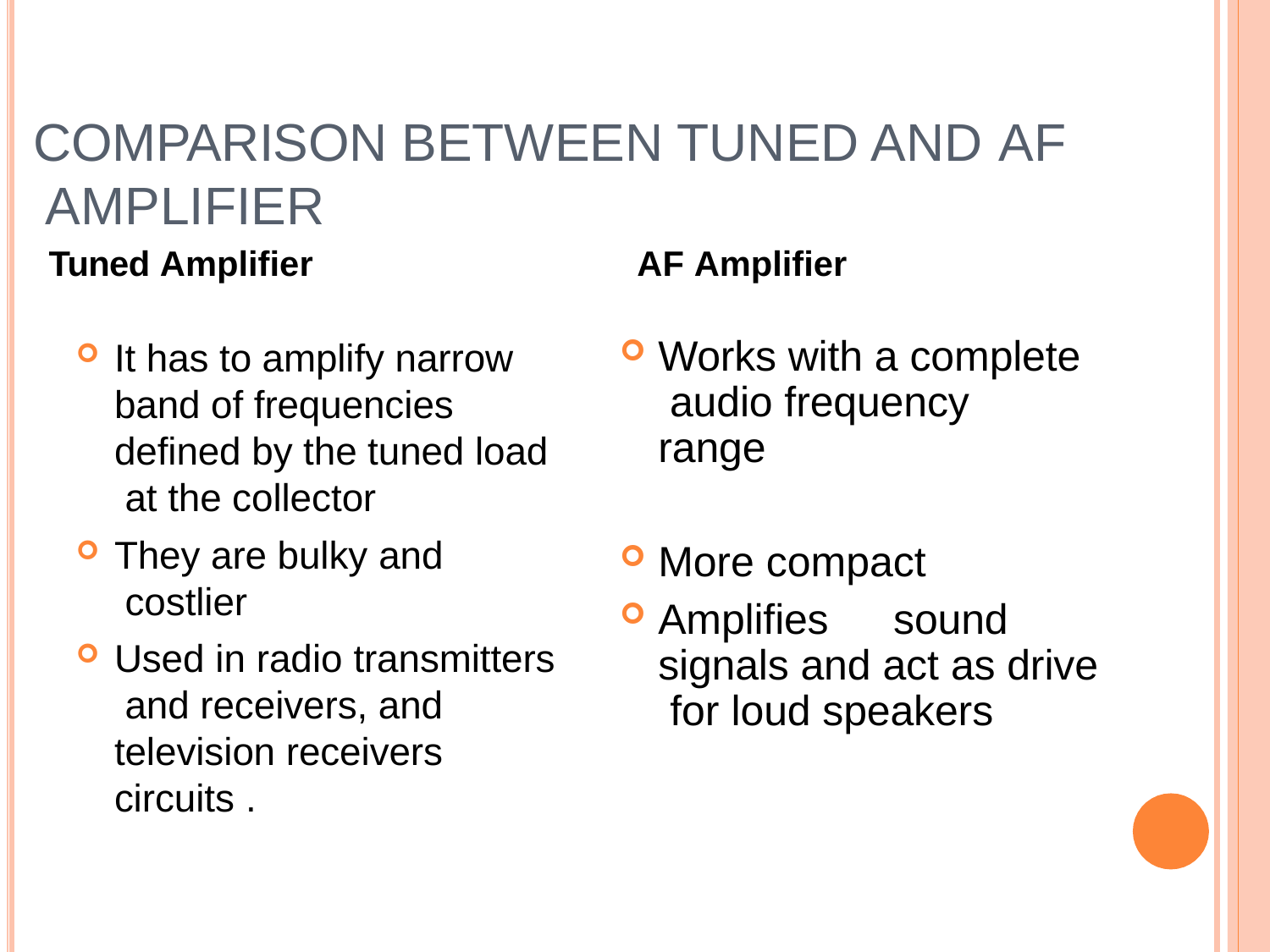

# COMPARISON BETWEEN TUNED AND AF  AMPLIFIER
Tuned Amplifier	AF Amplifier
Works with a complete  audio frequency range

More compact
Amplifies	sound  signals and act as drive  for loud speakers
It has to amplify narrow  band of frequencies  defined by the tuned load  at the collector
They are bulky and  costlier
Used in radio transmitters  and receivers, and  television receivers  circuits .